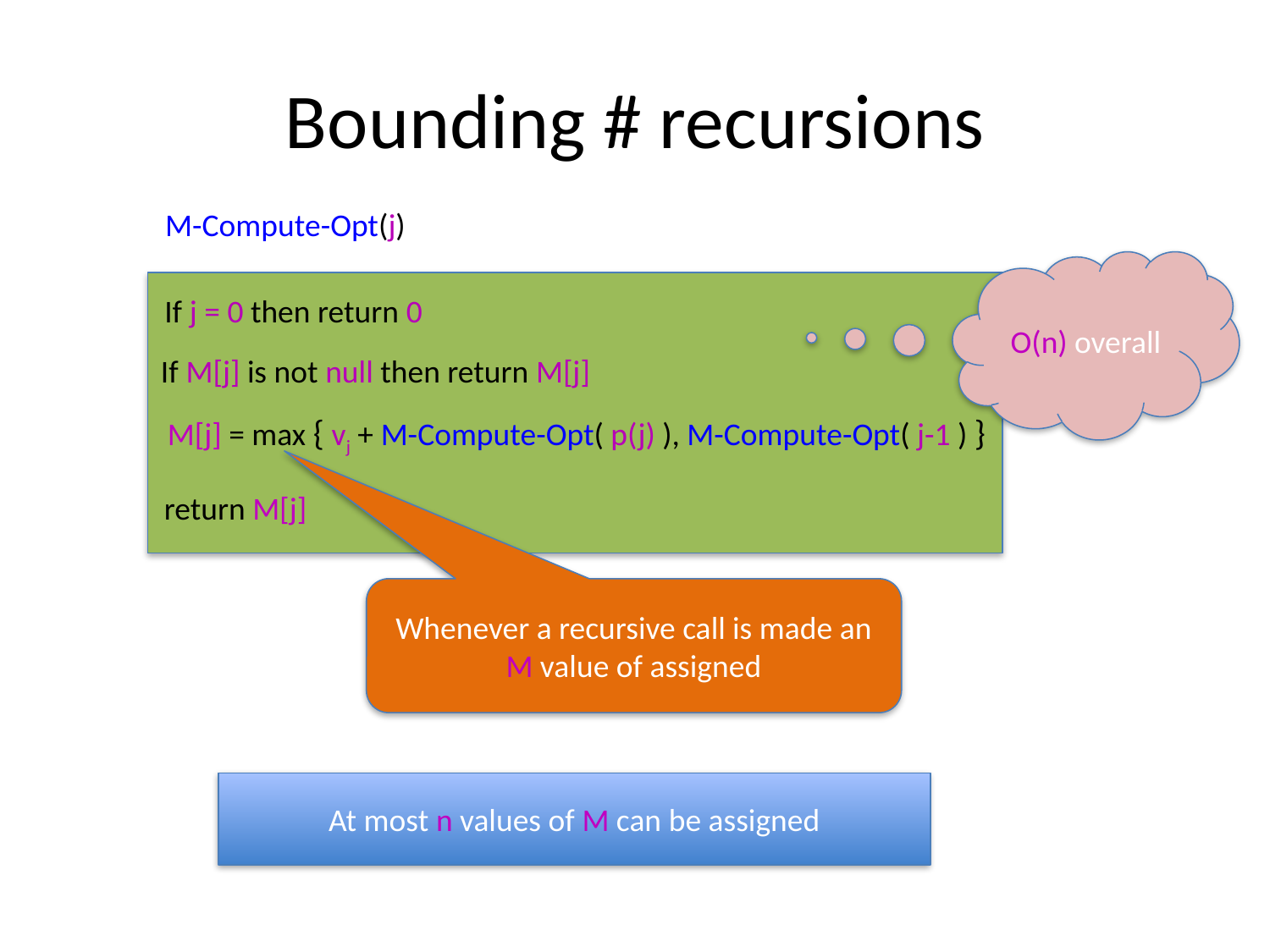

# Bounding # recursions
M-Compute-Opt(j)
O(n) overall

If j = 0 then return 0
If M[j] is not null then return M[j]
M[j] = max { vj + M-Compute-Opt( p(j) ), M-Compute-Opt( j-1 ) }
return M[j]
Whenever a recursive call is made an M value of assigned
At most n values of M can be assigned